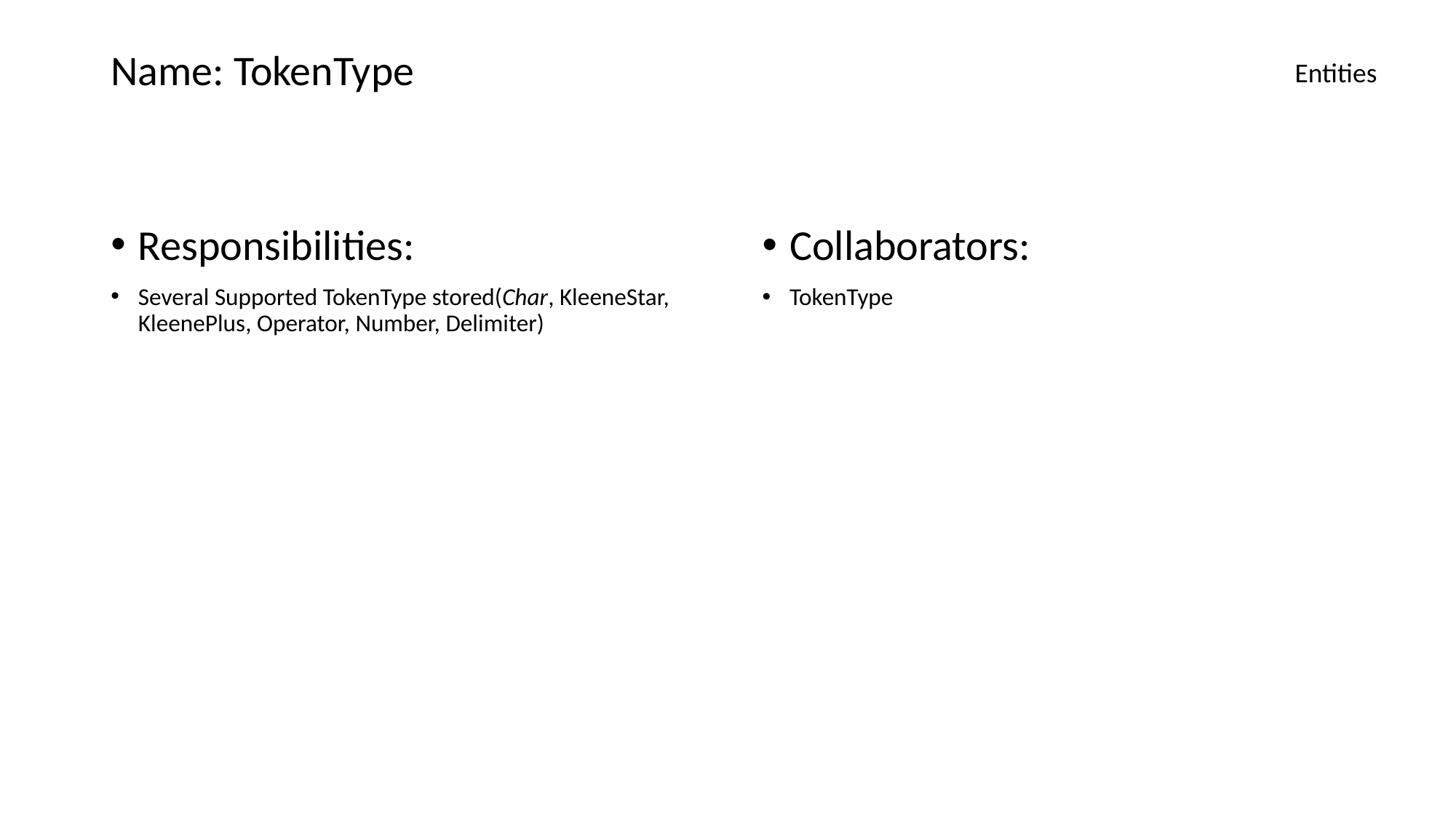

# Name: TokenType
Entities​
Responsibilities:
Several Supported TokenType stored(Char, KleeneStar, 
KleenePlus, Operator, Number, Delimiter)

Collaborators:
TokenType